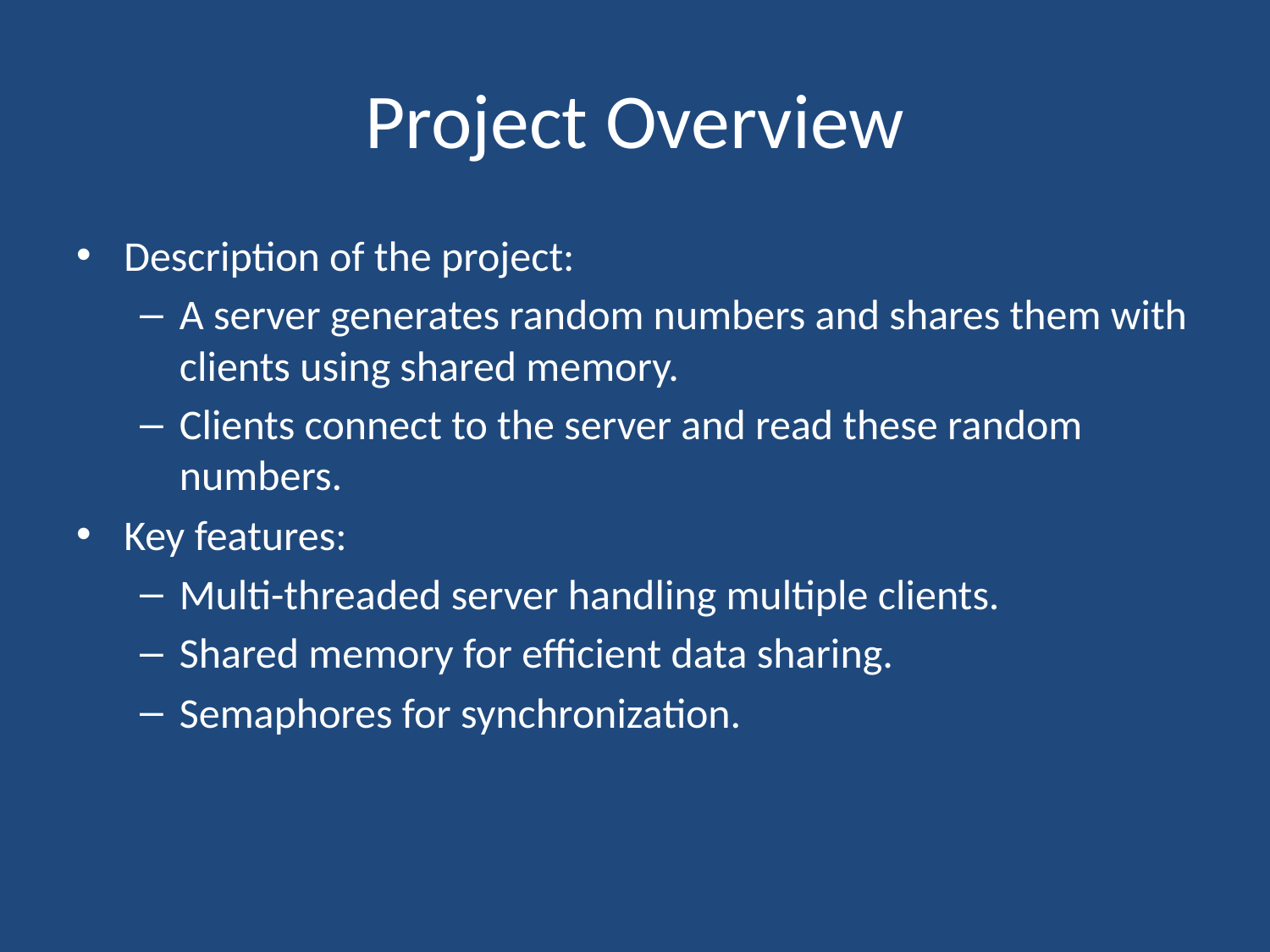

# Project Overview
Description of the project:
A server generates random numbers and shares them with clients using shared memory.
Clients connect to the server and read these random numbers.
Key features:
Multi-threaded server handling multiple clients.
Shared memory for efficient data sharing.
Semaphores for synchronization.